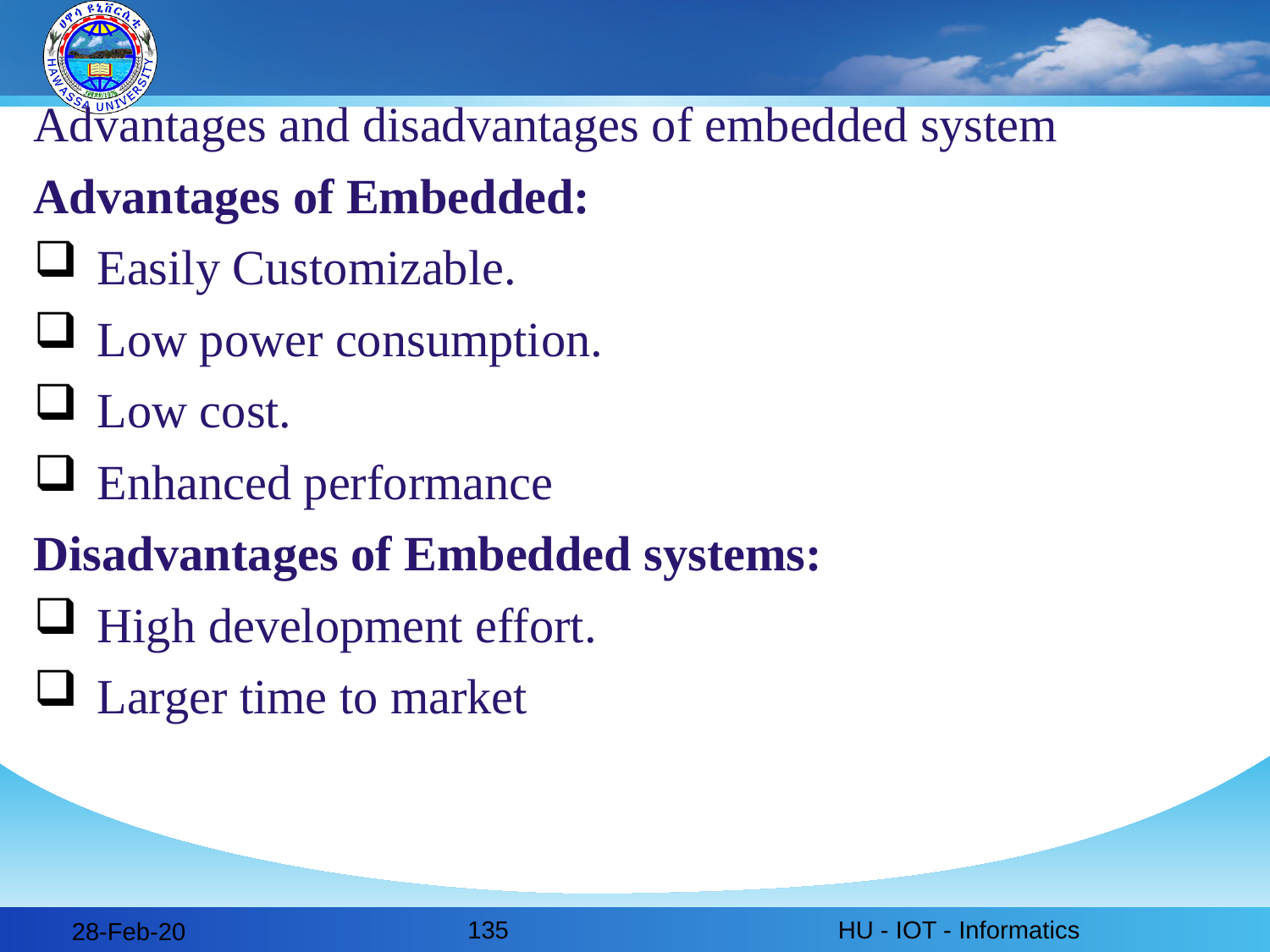

Advantages and disadvantages of embedded system
Advantages of Embedded:
Easily Customizable.
Low power consumption.
Low cost.
Enhanced performance
Disadvantages of Embedded systems:
High development effort.
Larger time to market

135
HU - IOT - Informatics
28-Feb-20